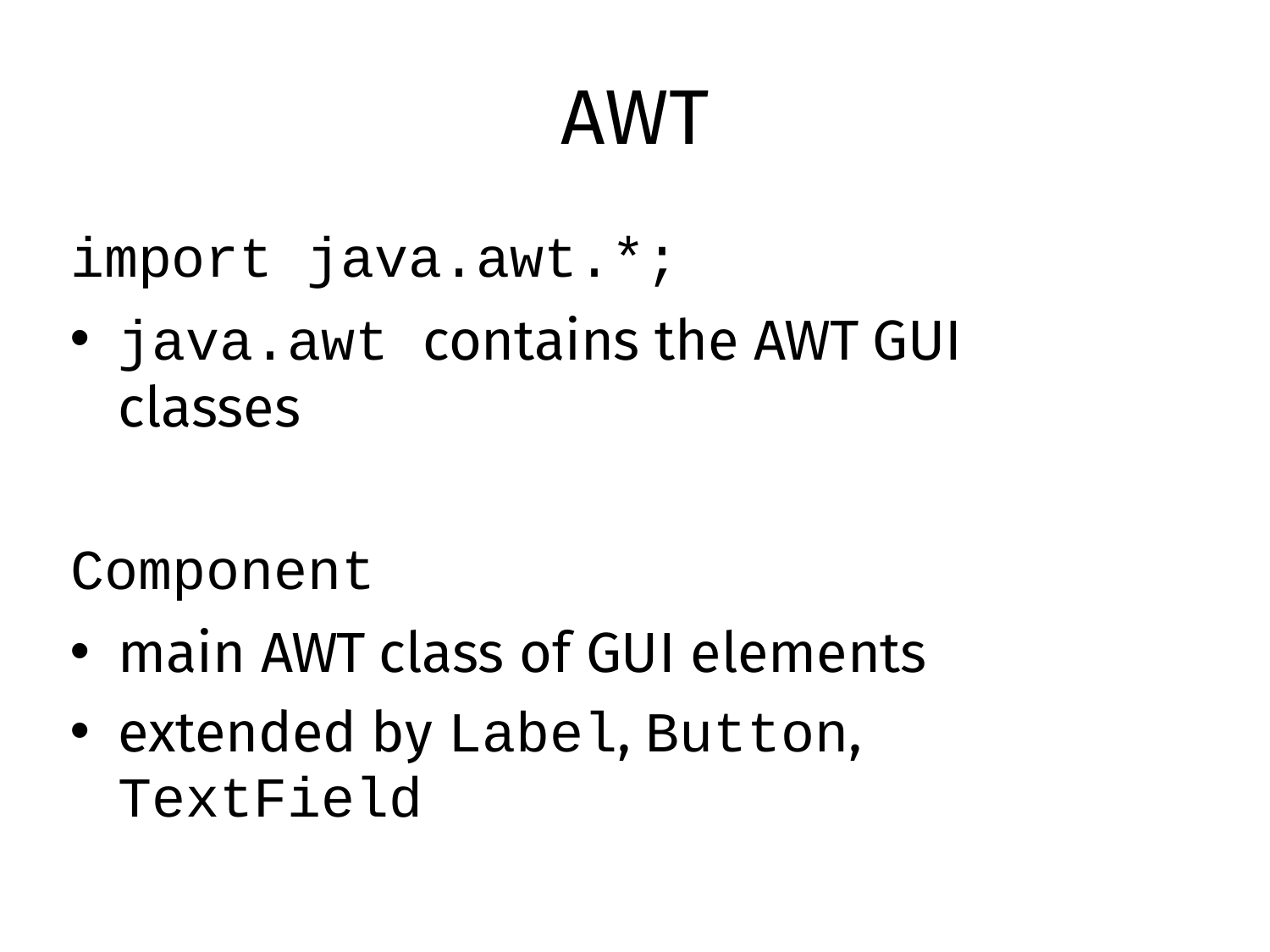

# AWT
import java.awt.*;
java.awt contains the AWT GUI classes

Component
main AWT class of GUI elements
extended by Label, Button,  TextField